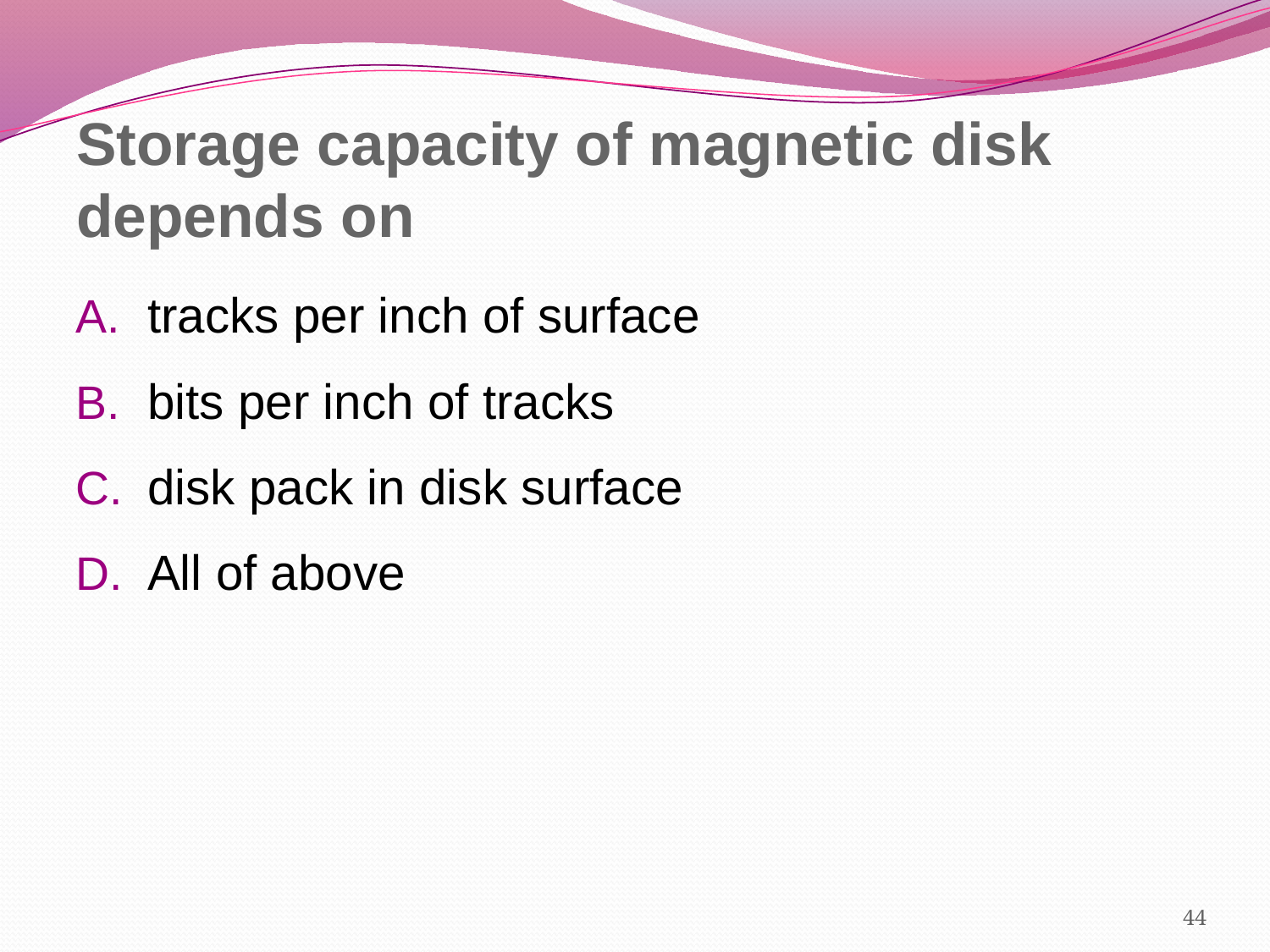

# Storage capacity of magnetic disk depends on
tracks per inch of surface
bits per inch of tracks
disk pack in disk surface
All of above

44